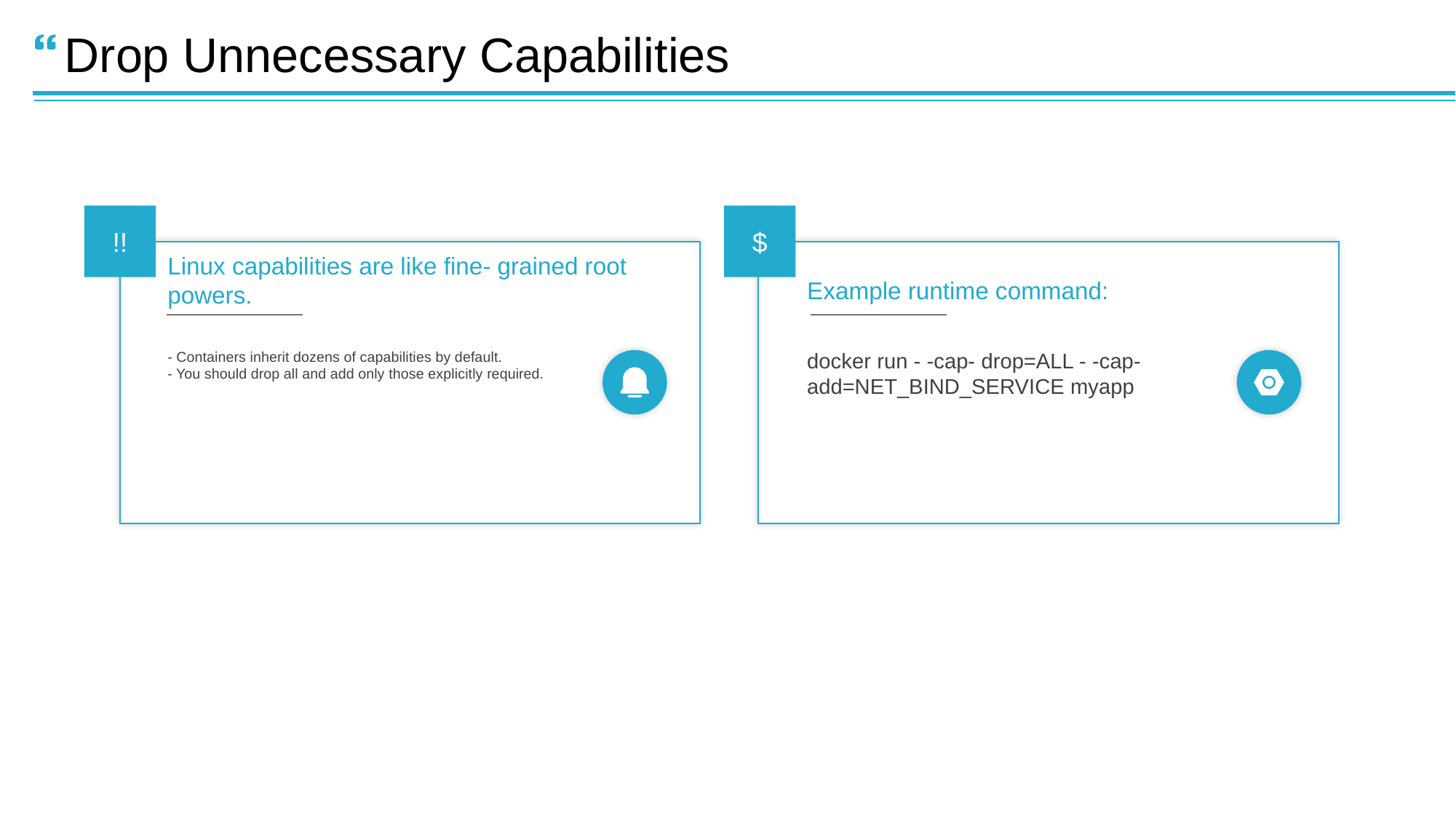

Drop Unnecessary Capabilities

!!
$

Linux capabilities are like fine- grained root powers.
Example runtime command:
- Containers inherit dozens of capabilities by default.
- You should drop all and add only those explicitly required.
docker run - -cap- drop=ALL - -cap- add=NET_BIND_SERVICE myapp